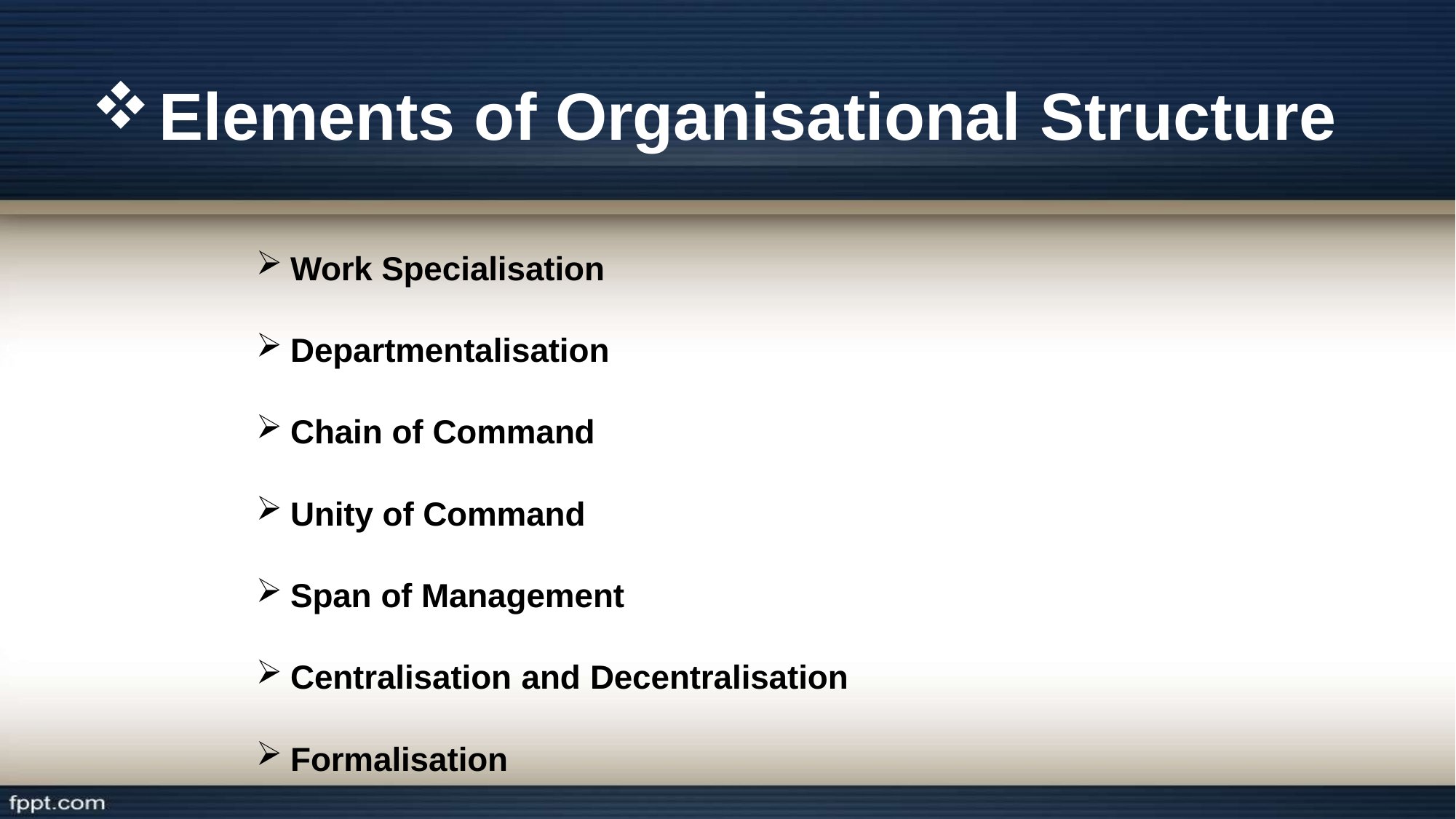

Elements of Organisational Structure
Work Specialisation

Departmentalisation

Chain of Command

Unity of Command

Span of Management

Centralisation and Decentralisation

Formalisation